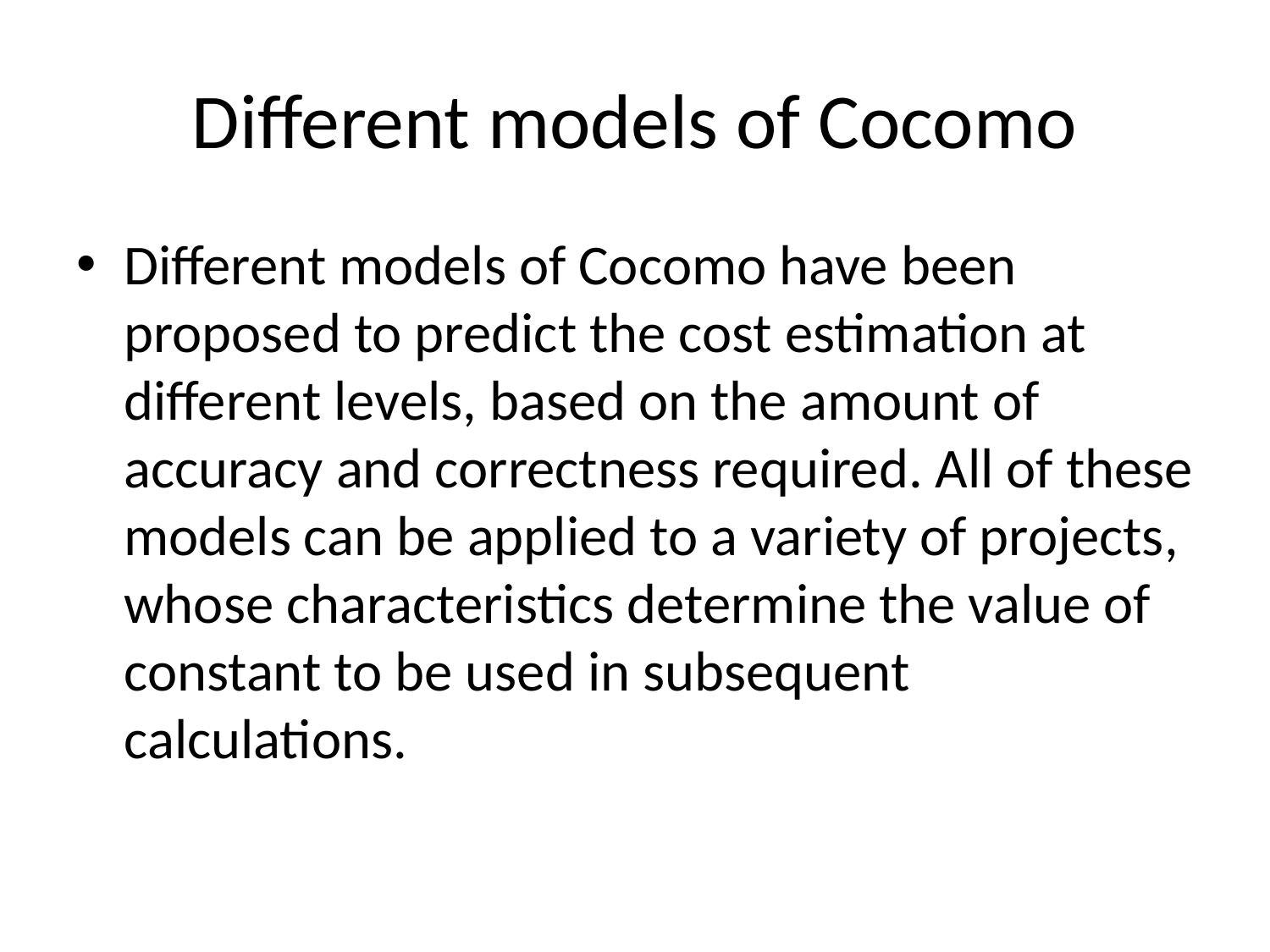

# Different models of Cocomo
Different models of Cocomo have been proposed to predict the cost estimation at different levels, based on the amount of accuracy and correctness required. All of these models can be applied to a variety of projects, whose characteristics determine the value of constant to be used in subsequent calculations.